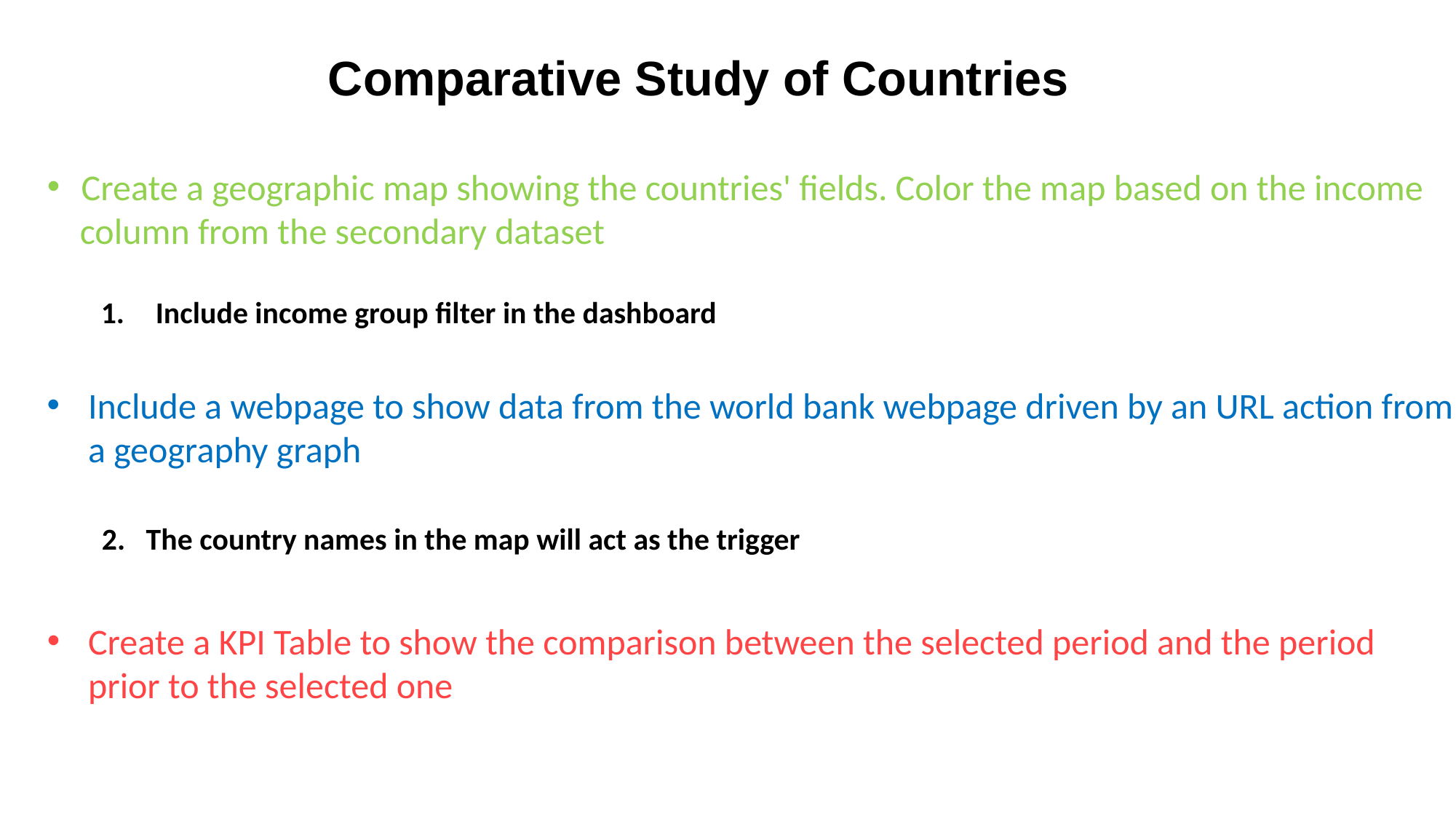

Comparative Study of Countries
Create a geographic map showing the countries' fields. Color the map based on the income
    column from the secondary dataset
Include income group filter in the dashboard
Include a webpage to show data from the world bank webpage driven by an URL action from
     a geography graph
2.   The country names in the map will act as the trigger
Create a KPI Table to show the comparison between the selected period and the period
     prior to the selected one